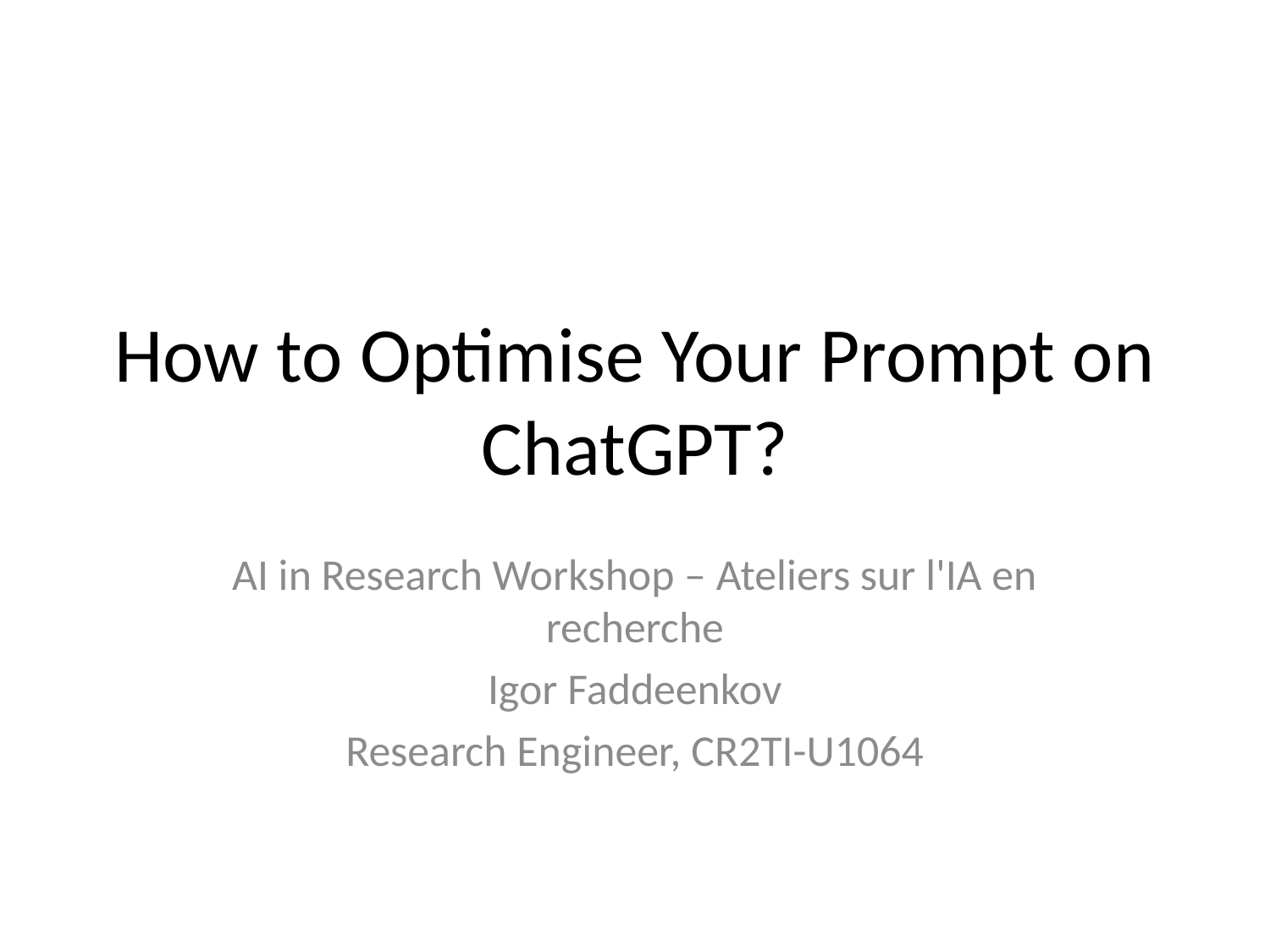

# How to Optimise Your Prompt on ChatGPT?
AI in Research Workshop – Ateliers sur l'IA en recherche
Igor Faddeenkov
Research Engineer, CR2TI-U1064